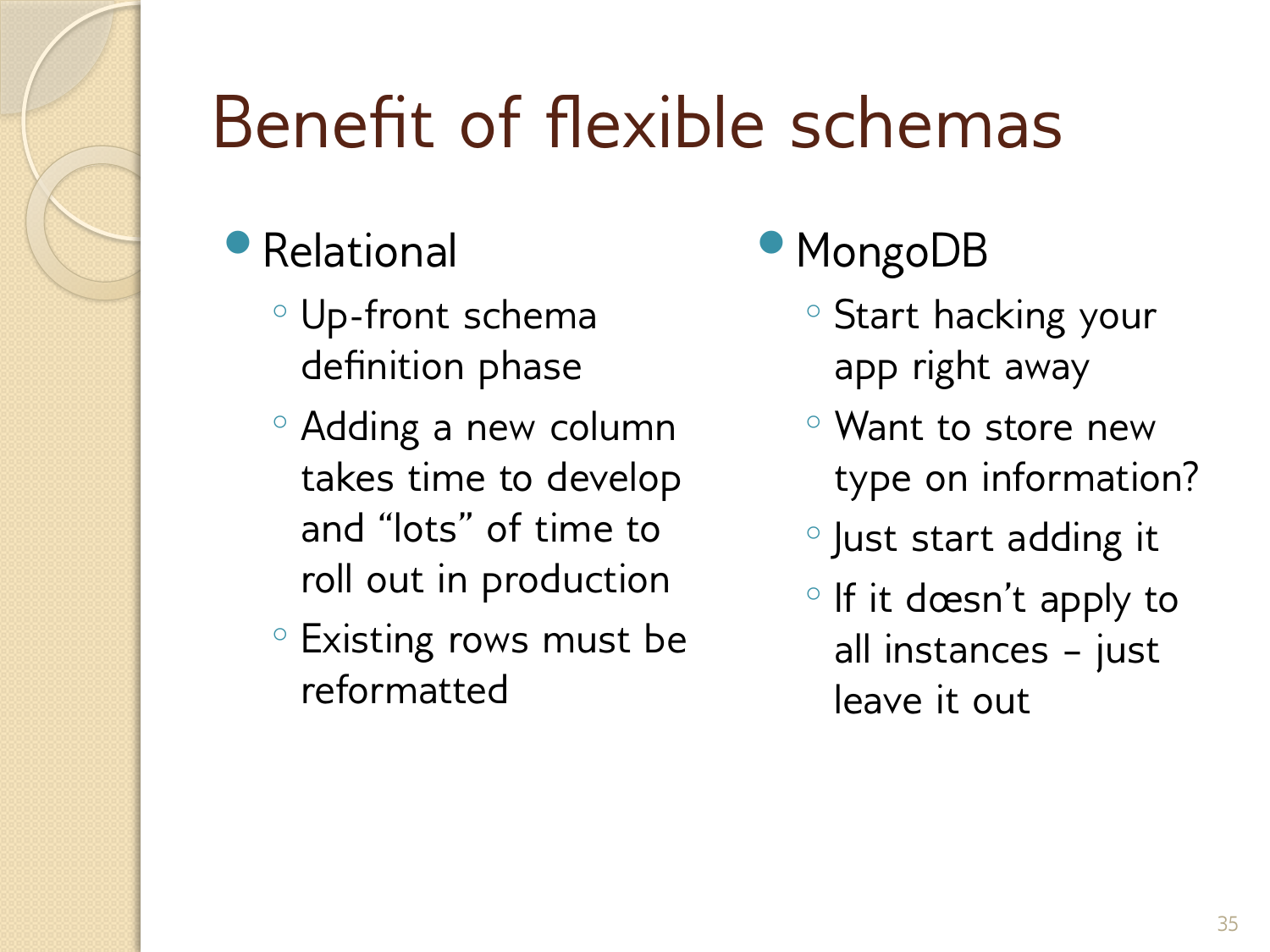

# Benefit of flexible schemas
Relational
Up-front schema definition phase
Adding a new column takes time to develop and “lots” of time to roll out in production
Existing rows must be reformatted
MongoDB
Start hacking your app right away
Want to store new type on information?
Just start adding it
If it doesn’t apply to all instances – just leave it out
35